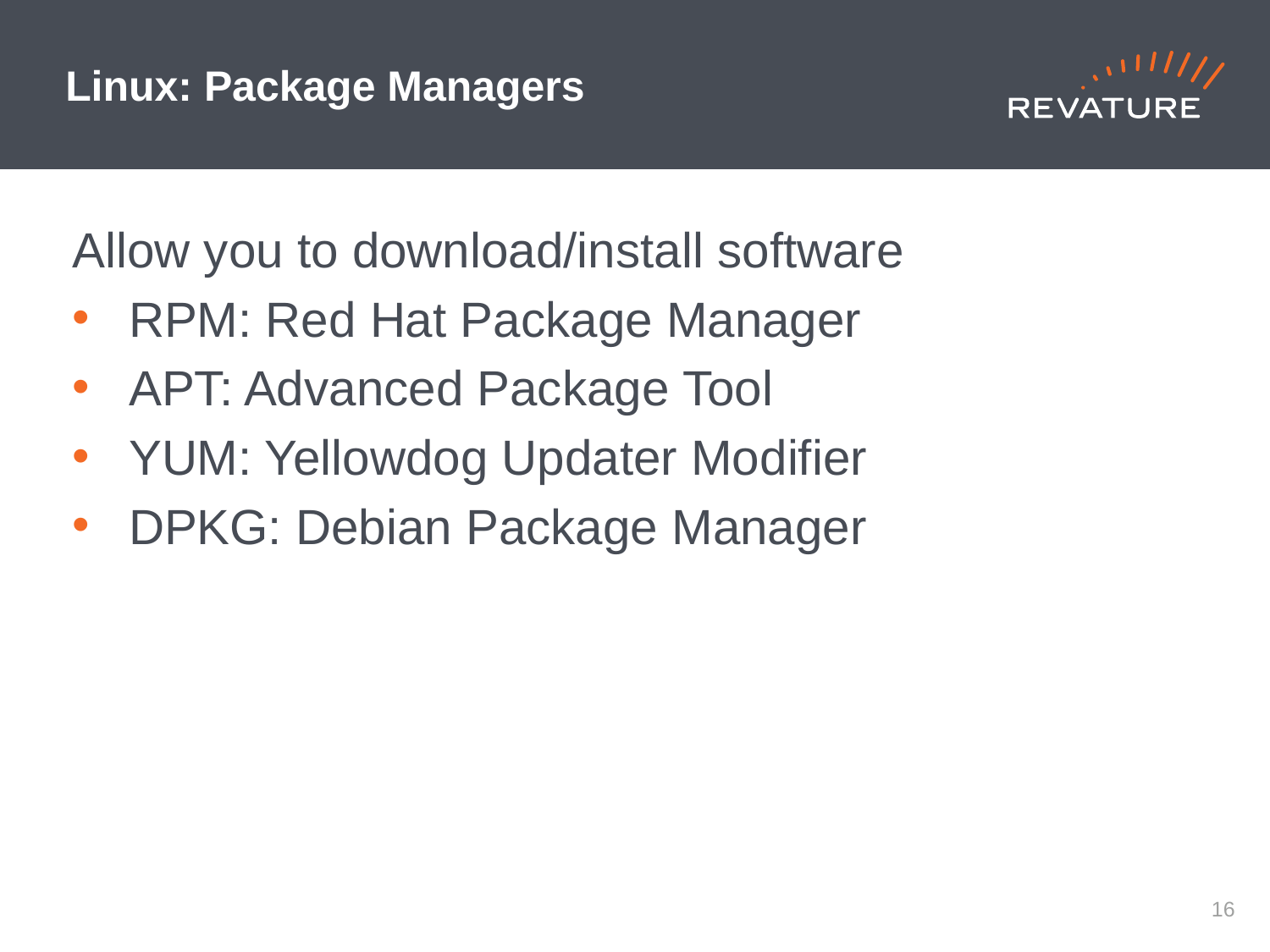

# Linux: Package Managers
Allow you to download/install software
RPM: Red Hat Package Manager
APT: Advanced Package Tool
YUM: Yellowdog Updater Modifier
DPKG: Debian Package Manager
16